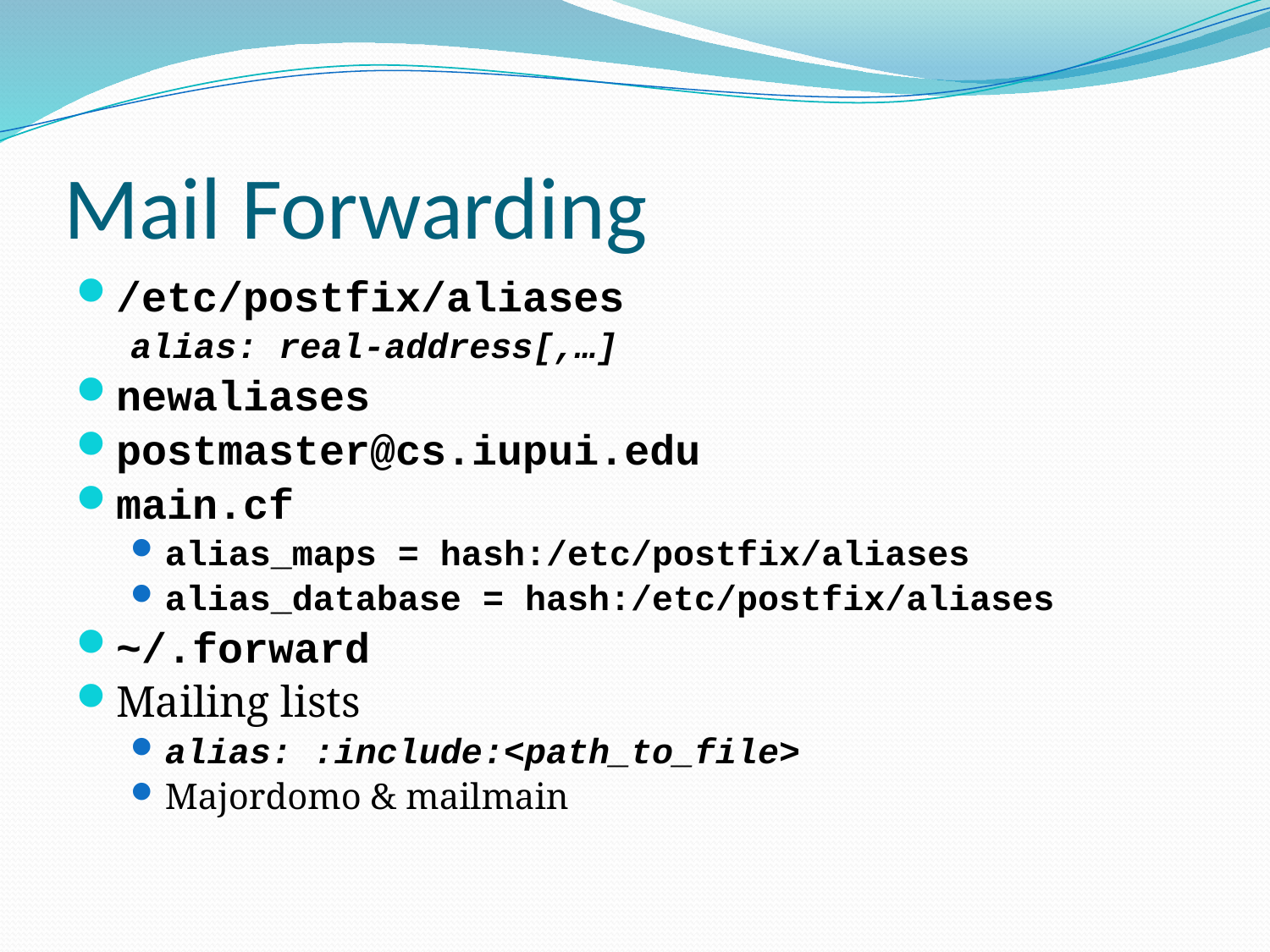

# Mail Forwarding
/etc/postfix/aliases
alias: real-address[,…]
newaliases
postmaster@cs.iupui.edu
main.cf
alias_maps = hash:/etc/postfix/aliases
alias_database = hash:/etc/postfix/aliases
~/.forward
Mailing lists
alias: :include:<path_to_file>
Majordomo & mailmain